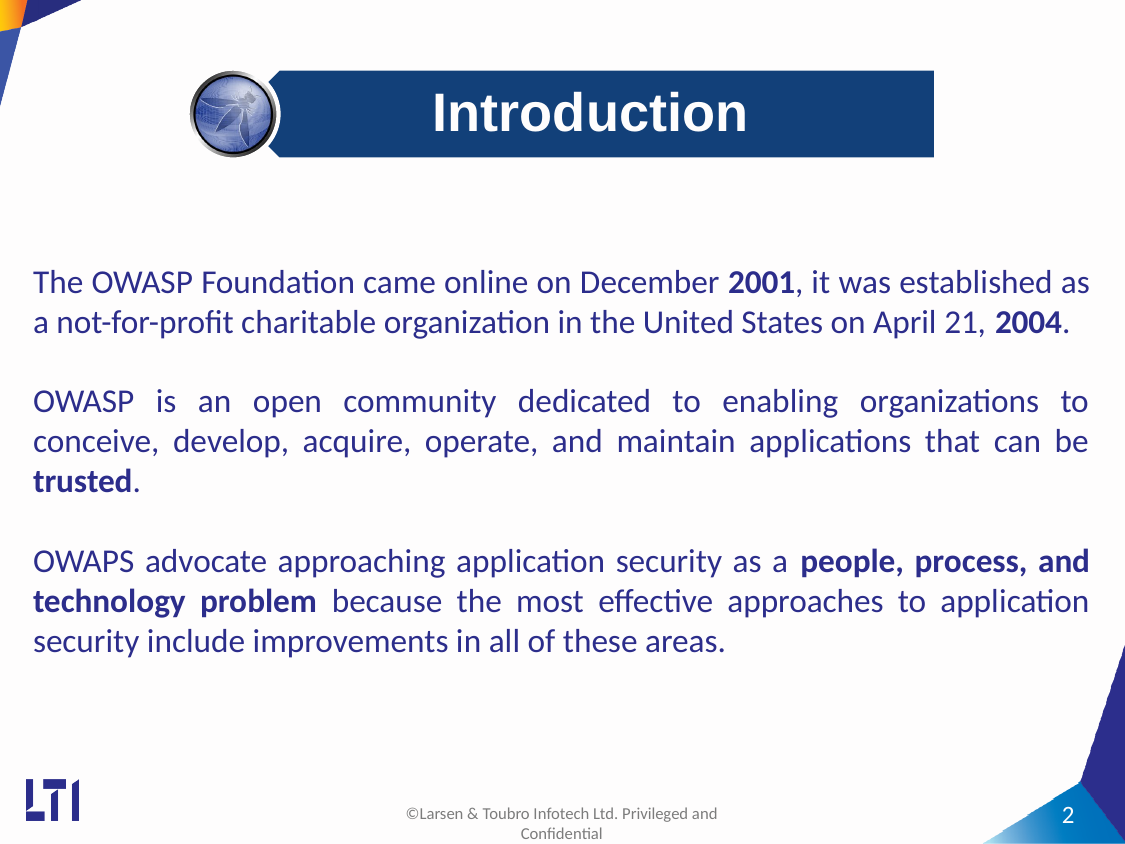

Introduction
The OWASP Foundation came online on December 2001, it was established as a not-for-profit charitable organization in the United States on April 21, 2004.

OWASP is an open community dedicated to enabling organizations to conceive, develop, acquire, operate, and maintain applications that can be trusted.

OWAPS advocate approaching application security as a people, process, and technology problem because the most effective approaches to application security include improvements in all of these areas.